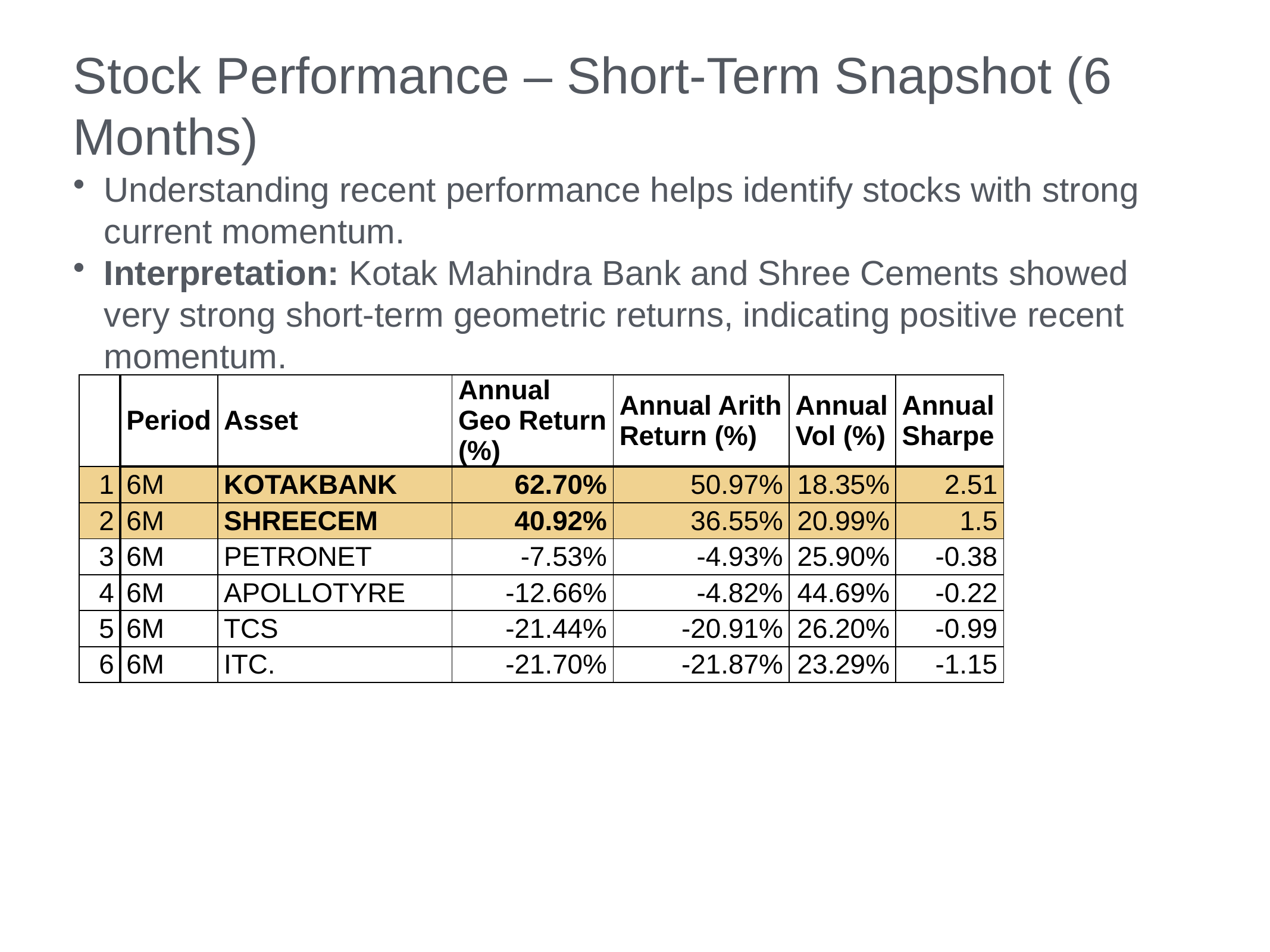

# Stock Performance – Short-Term Snapshot (6 Months)
Understanding recent performance helps identify stocks with strong current momentum.
Interpretation: Kotak Mahindra Bank and Shree Cements showed very strong short-term geometric returns, indicating positive recent momentum.

|  | Period | Asset | Annual Geo Return (%) | Annual Arith Return (%) | Annual Vol (%) | Annual Sharpe |
| --- | --- | --- | --- | --- | --- | --- |
| 1 | 6M | KOTAKBANK | 62.70% | 50.97% | 18.35% | 2.51 |
| 2 | 6M | SHREECEM | 40.92% | 36.55% | 20.99% | 1.5 |
| 3 | 6M | PETRONET | -7.53% | -4.93% | 25.90% | -0.38 |
| 4 | 6M | APOLLOTYRE | -12.66% | -4.82% | 44.69% | -0.22 |
| 5 | 6M | TCS | -21.44% | -20.91% | 26.20% | -0.99 |
| 6 | 6M | ITC. | -21.70% | -21.87% | 23.29% | -1.15 |